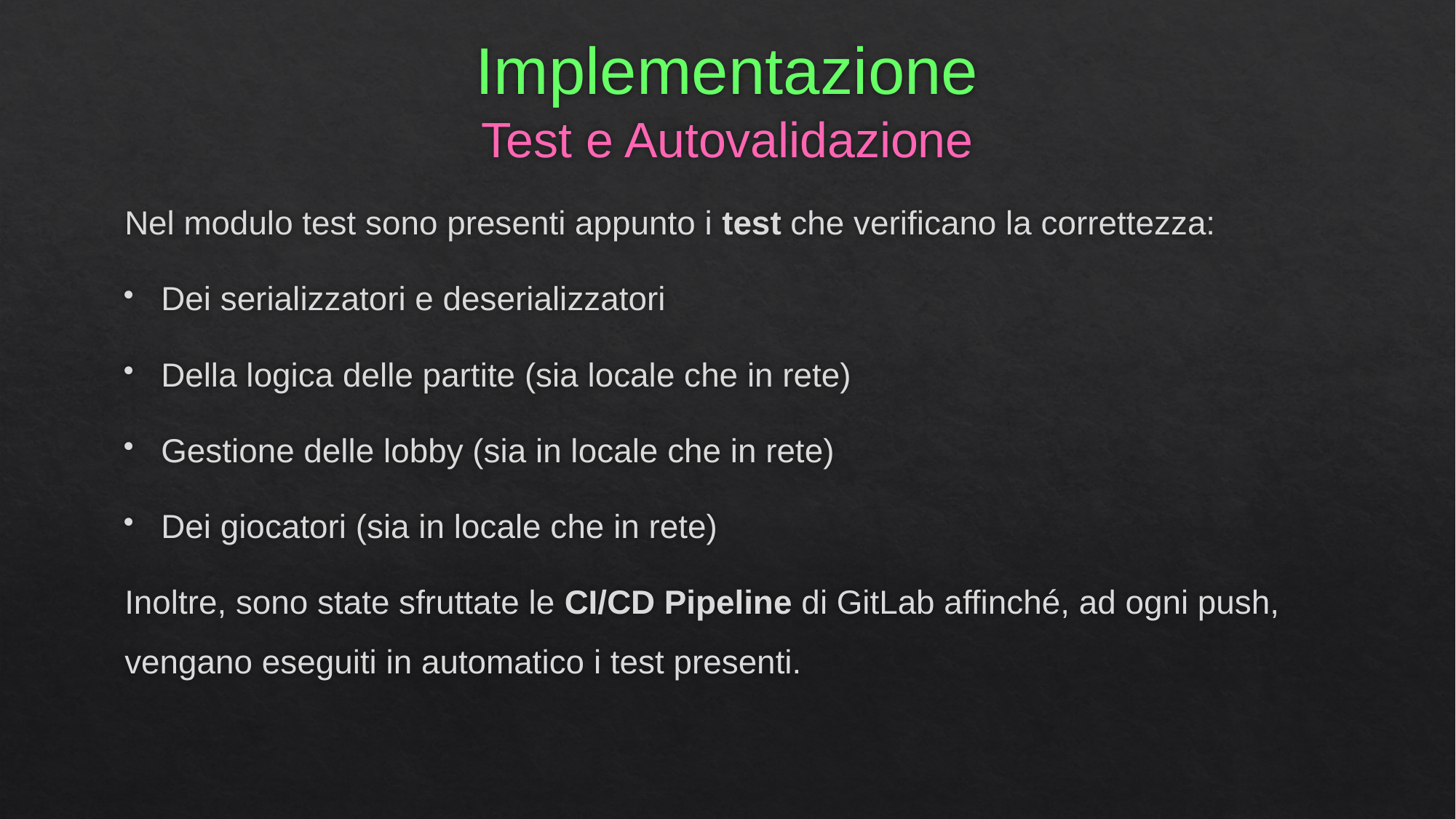

# Implementazione Test e Autovalidazione
Nel modulo test sono presenti appunto i test che verificano la correttezza:
Dei serializzatori e deserializzatori
Della logica delle partite (sia locale che in rete)
Gestione delle lobby (sia in locale che in rete)
Dei giocatori (sia in locale che in rete)
Inoltre, sono state sfruttate le CI/CD Pipeline di GitLab affinché, ad ogni push, vengano eseguiti in automatico i test presenti.